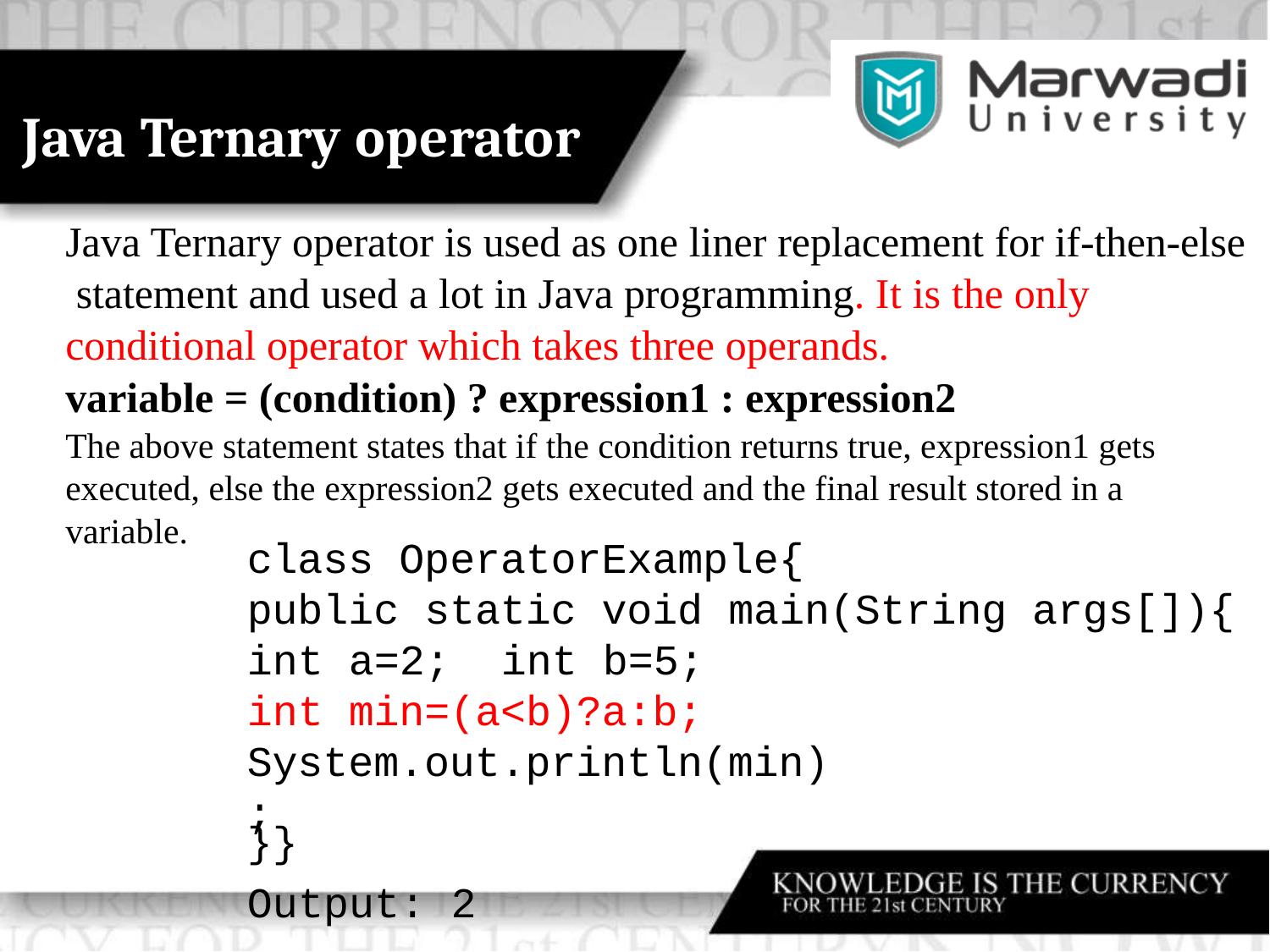

# Java Ternary operator
Java Ternary operator is used as one liner replacement for if-then-else  statement and used a lot in Java programming. It is the only  conditional operator which takes three operands.
variable = (condition) ? expression1 : expression2
The above statement states that if the condition returns true, expression1 gets executed, else the expression2 gets executed and the final result stored in a variable.

class OperatorExample{
public static void main(String args[]){
int a=2;  int b=5;
int min=(a<b)?a:b;
System.out.println(min);
}}

Output: 2